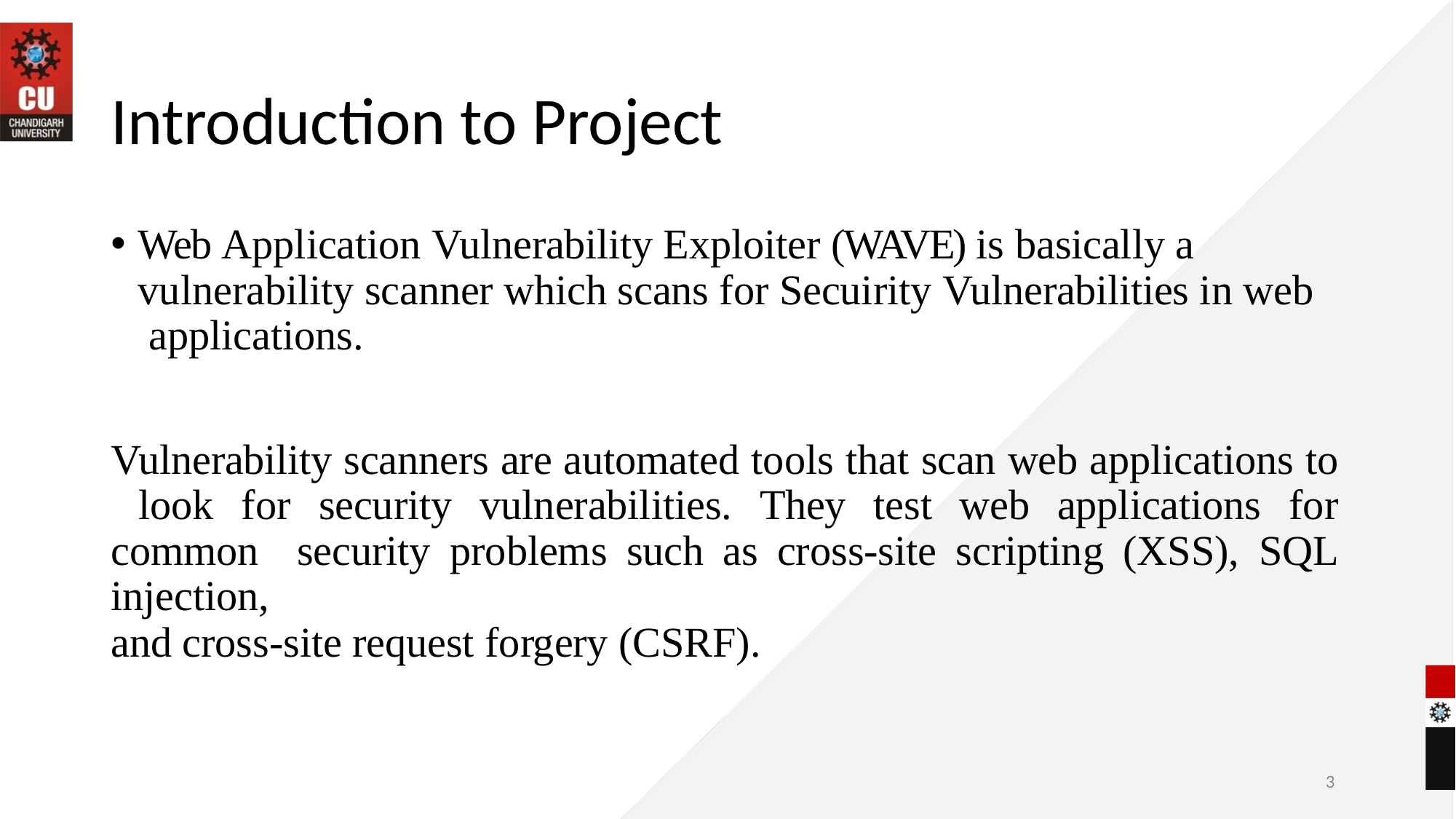

# Introduction to Project
Web Application Vulnerability Exploiter (WAVE) is basically a  vulnerability scanner which scans for Secuirity Vulnerabilities in web  applications.

Vulnerability scanners are automated tools that scan web applications to  look for security vulnerabilities. They test web applications for common  security problems such as cross-site scripting (XSS), SQL injection,
and cross-site request forgery (CSRF).
3